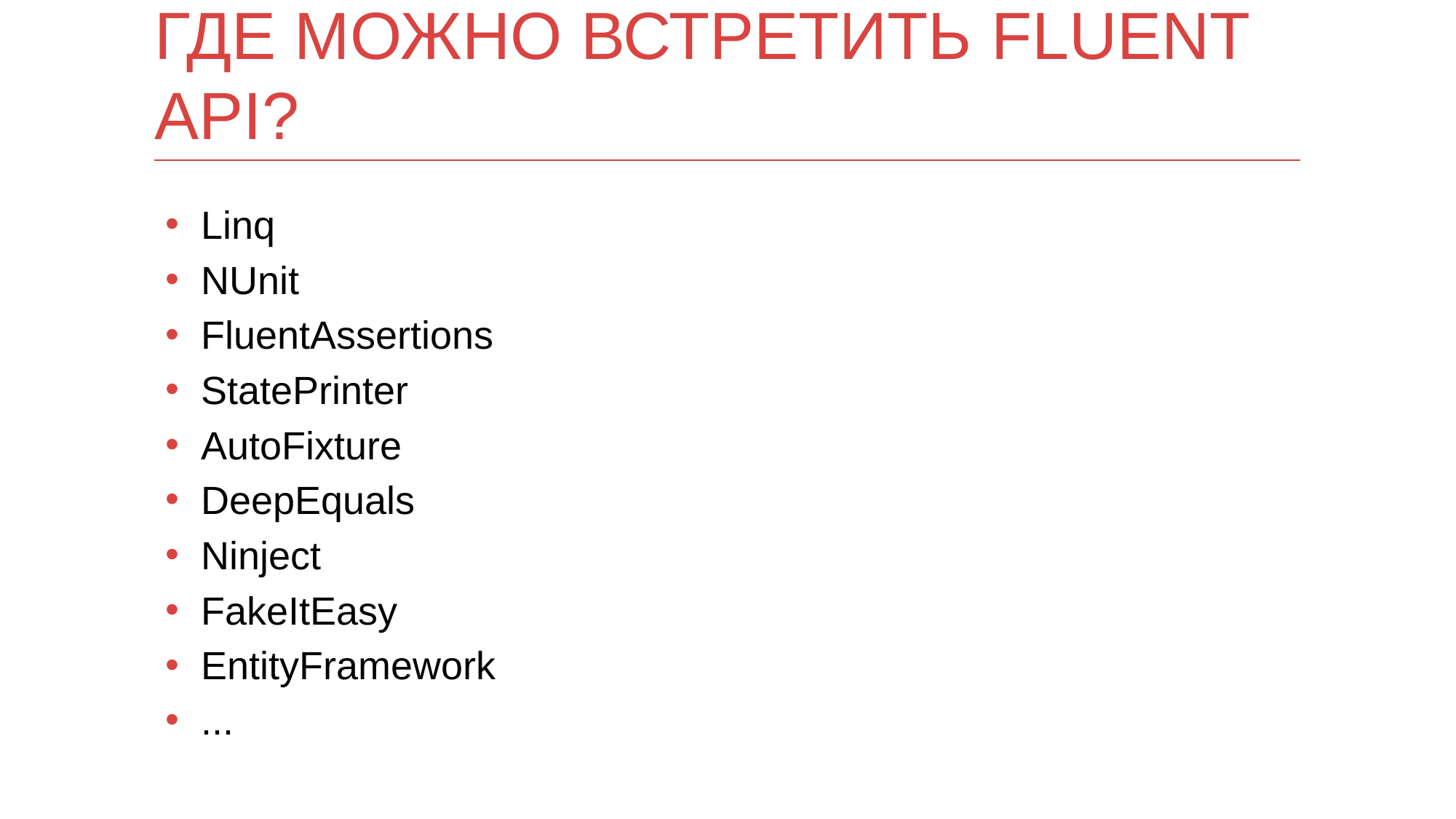

# Где можно встретить Fluent Api?
Linq
NUnit
FluentAssertions
StatePrinter
AutoFixture
DeepEquals
Ninject
FakeItEasy
EntityFramework
...